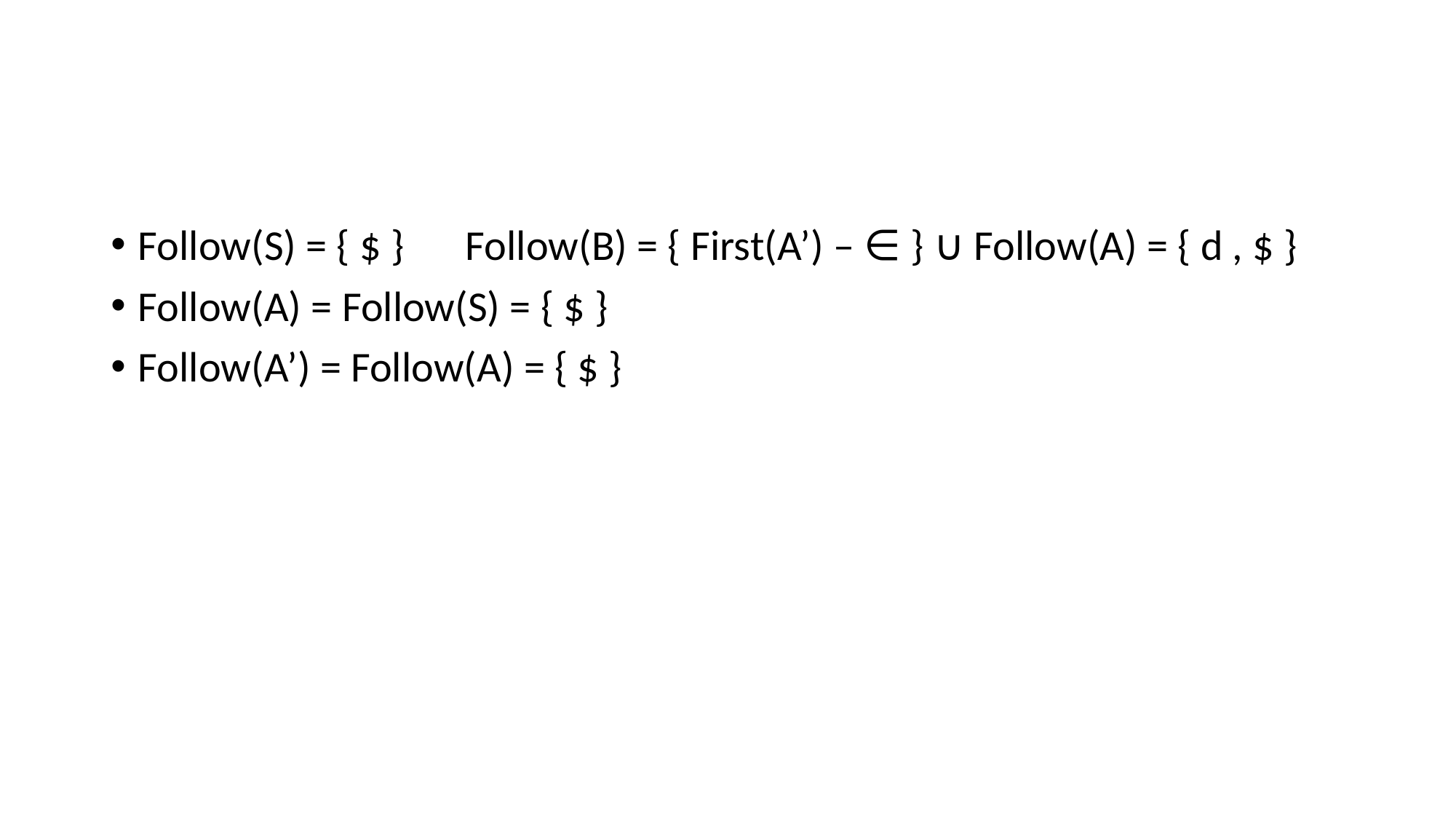

#
Follow(S) = { $ }	Follow(B) = { First(A’) – ∈ } ∪ Follow(A) = { d , $ }
Follow(A) = Follow(S) = { $ }
Follow(A’) = Follow(A) = { $ }